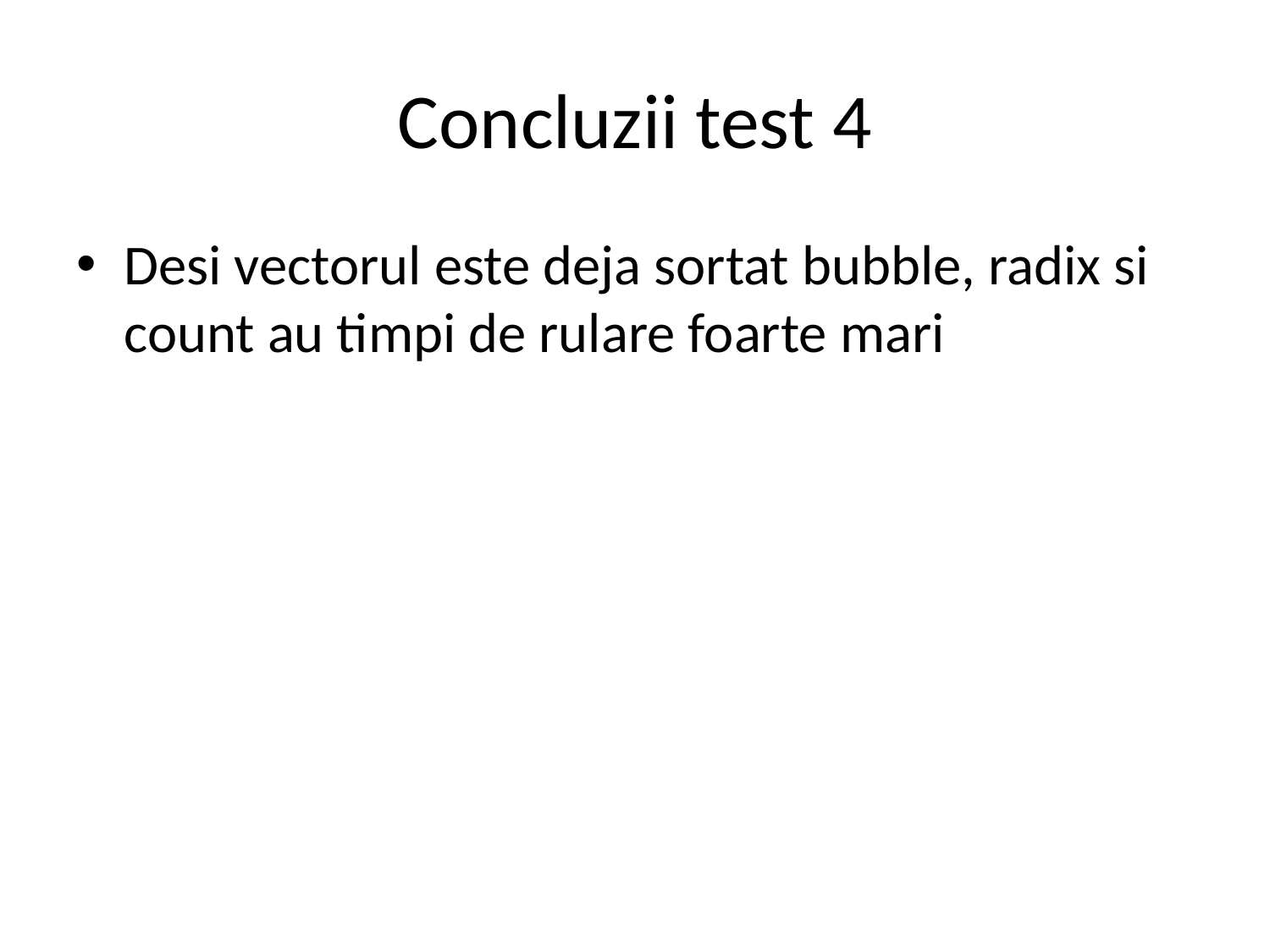

# Concluzii test 4
Desi vectorul este deja sortat bubble, radix si count au timpi de rulare foarte mari